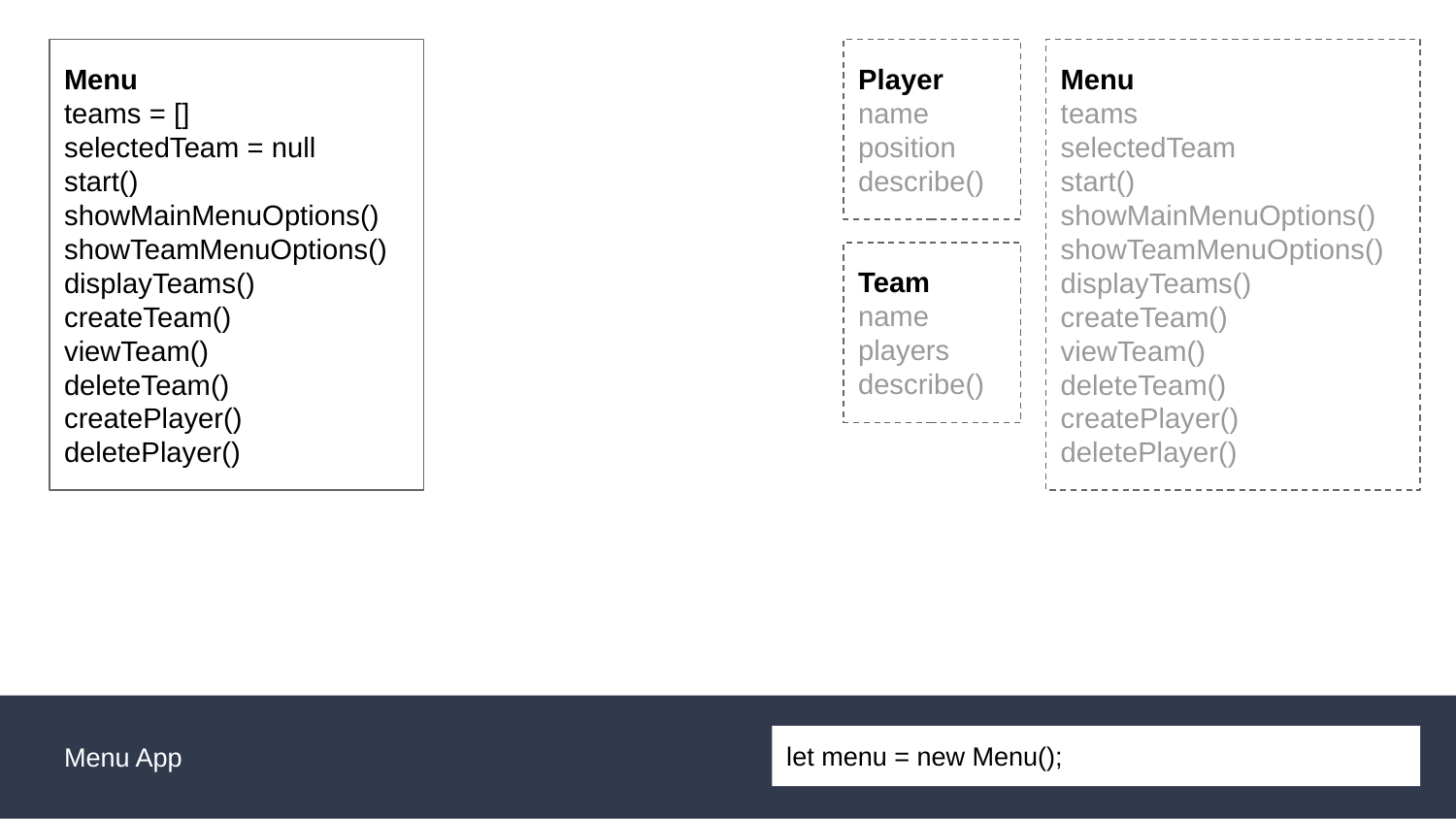

Menu
teams = []
selectedTeam = null
start()
showMainMenuOptions()
showTeamMenuOptions()
displayTeams()
createTeam()
viewTeam()
deleteTeam()
createPlayer()
deletePlayer()
Player
name
position
describe()
Menu
teams
selectedTeam
start()
showMainMenuOptions()
showTeamMenuOptions()
displayTeams()
createTeam()
viewTeam()
deleteTeam()
createPlayer()
deletePlayer()
Team
name
players
describe()
Menu App
let menu = new Menu();